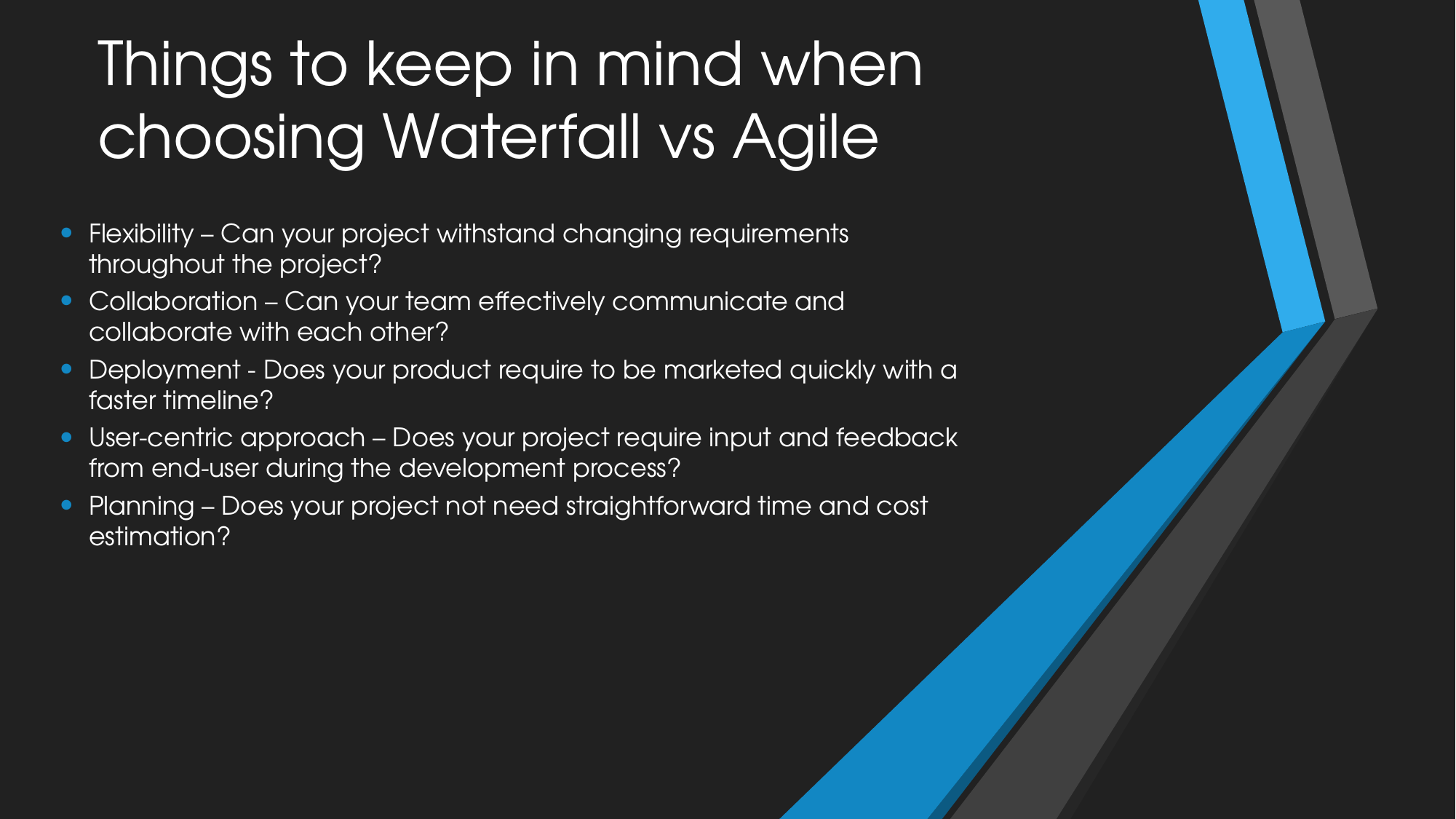

# Things to keep in mind when choosing Waterfall vs Agile
Flexibility – Can your project withstand changing requirements throughout the project?
Collaboration – Can your team effectively communicate and collaborate with each other?
Deployment - Does your product require to be marketed quickly with a faster timeline?
User-centric approach – Does your project require input and feedback from end-user during the development process?
Planning – Does your project not need straightforward time and cost estimation?